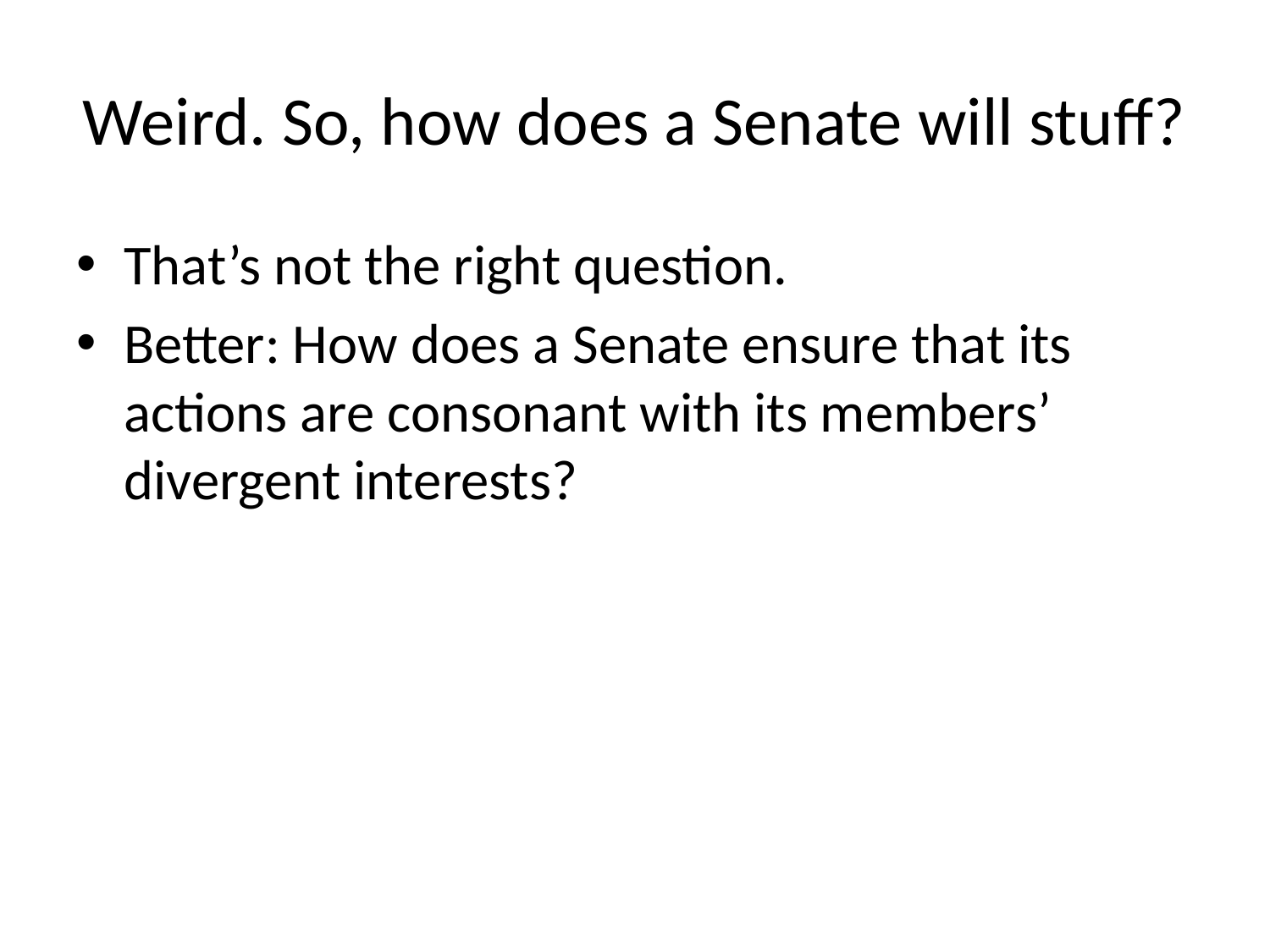

# Weird. So, how does a Senate will stuff?
That’s not the right question.
Better: How does a Senate ensure that its actions are consonant with its members’ divergent interests?